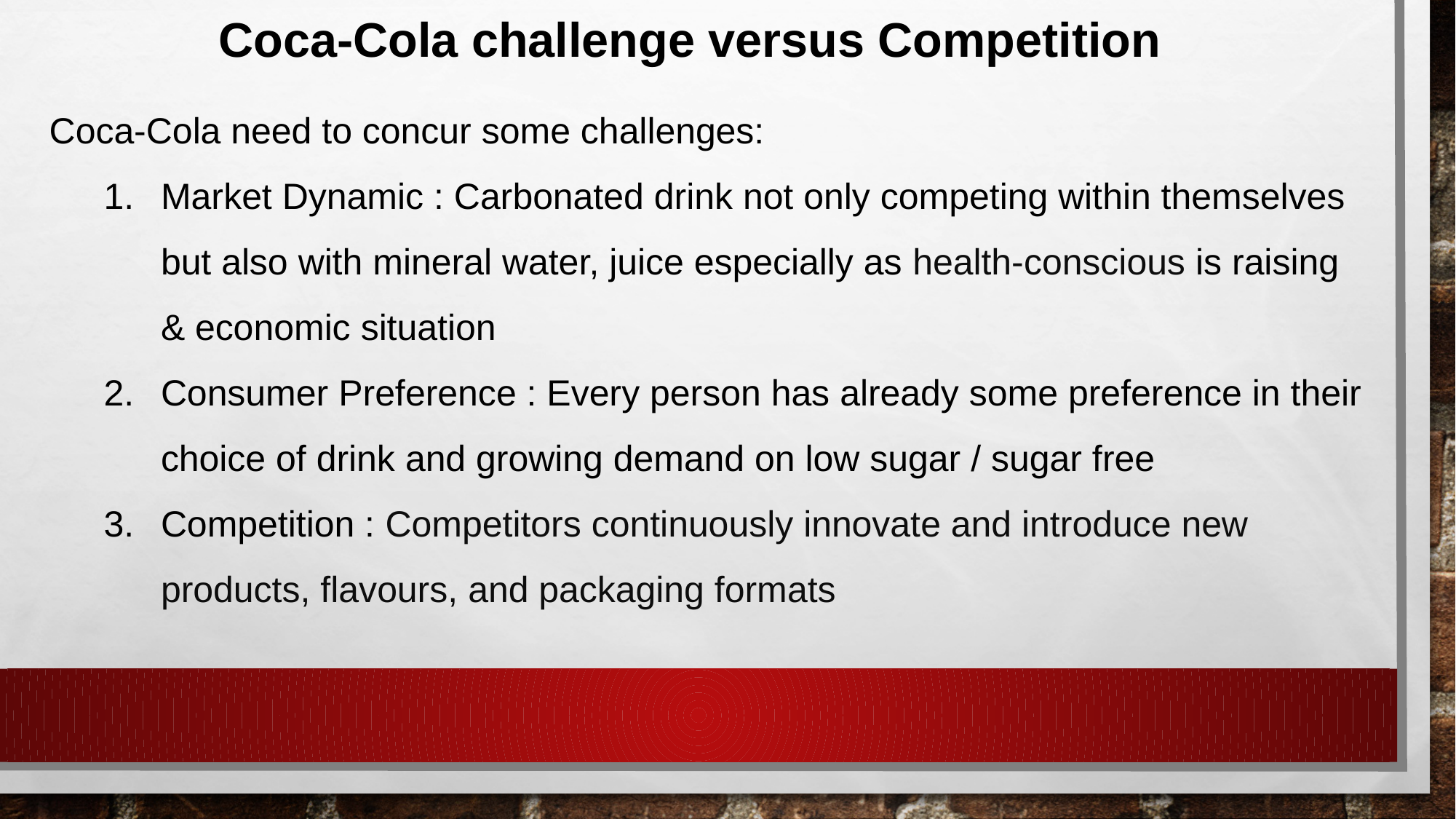

Coca-Cola challenge versus Competition
Coca-Cola need to concur some challenges:
Market Dynamic : Carbonated drink not only competing within themselves but also with mineral water, juice especially as health-conscious is raising & economic situation
Consumer Preference : Every person has already some preference in their choice of drink and growing demand on low sugar / sugar free
Competition : Competitors continuously innovate and introduce new products, flavours, and packaging formats